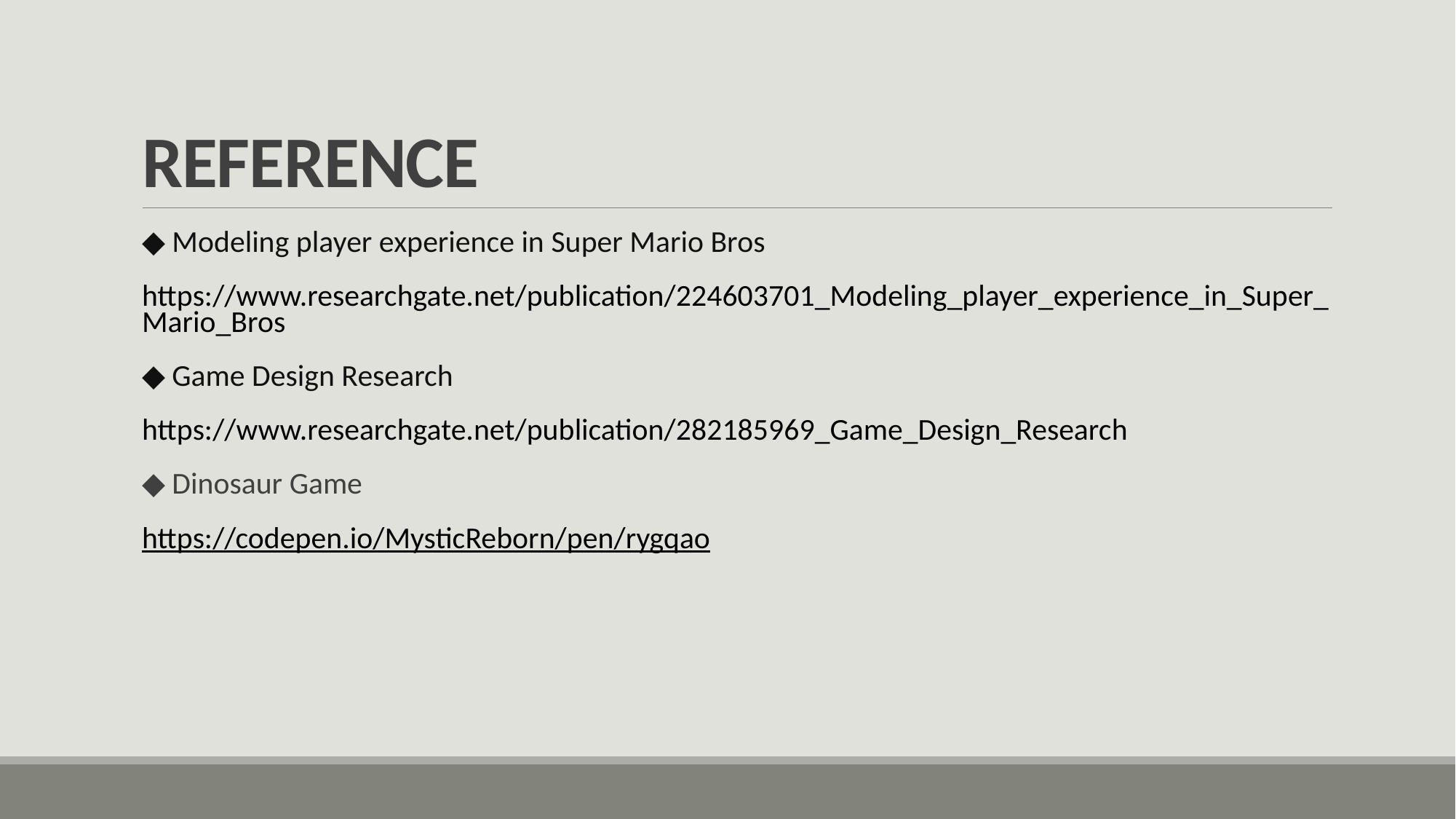

# REFERENCE
◆ Modeling player experience in Super Mario Bros
https://www.researchgate.net/publication/224603701_Modeling_player_experience_in_Super_Mario_Bros
◆ Game Design Research
https://www.researchgate.net/publication/282185969_Game_Design_Research
◆ Dinosaur Game
https://codepen.io/MysticReborn/pen/rygqao